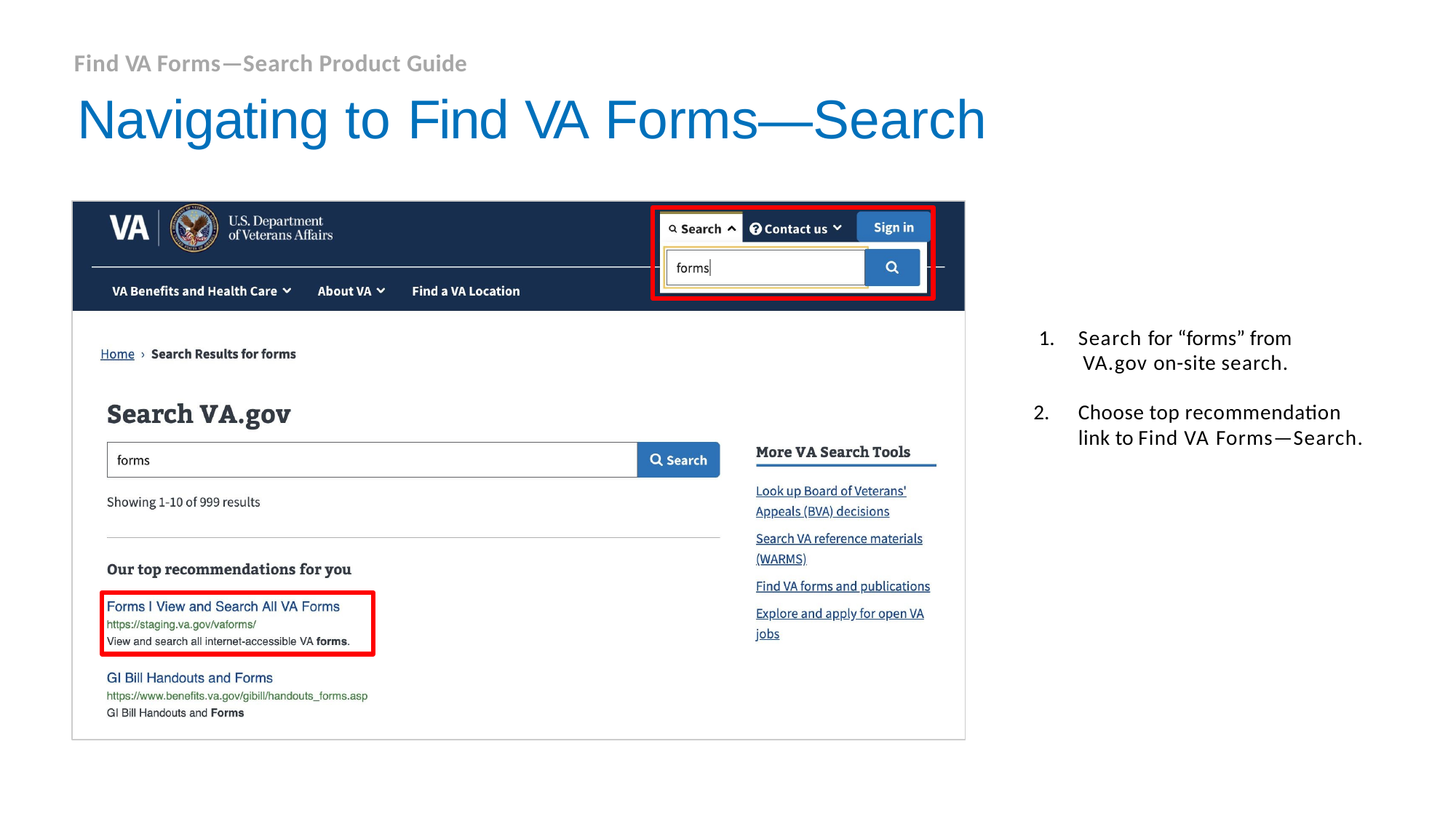

# Find VA Forms—Search Product Guide
Navigating to Find VA Forms—Search

Search for “forms” from  VA.gov on-site search.

Choose top recommendation link to Find VA Forms—Search.